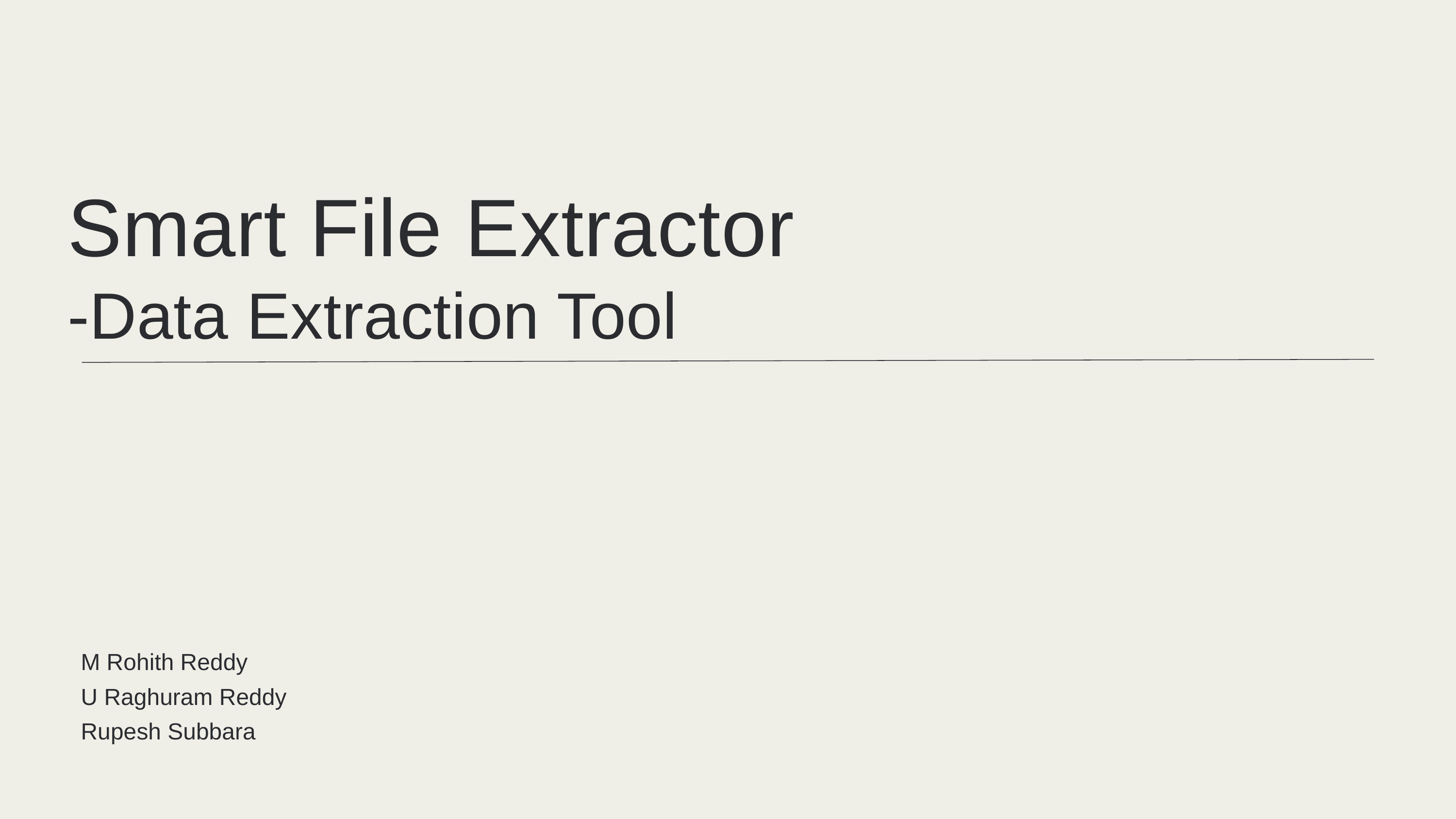

Smart File Extractor
-Data Extraction Tool

M Rohith Reddy
U Raghuram Reddy
Rupesh Subbara